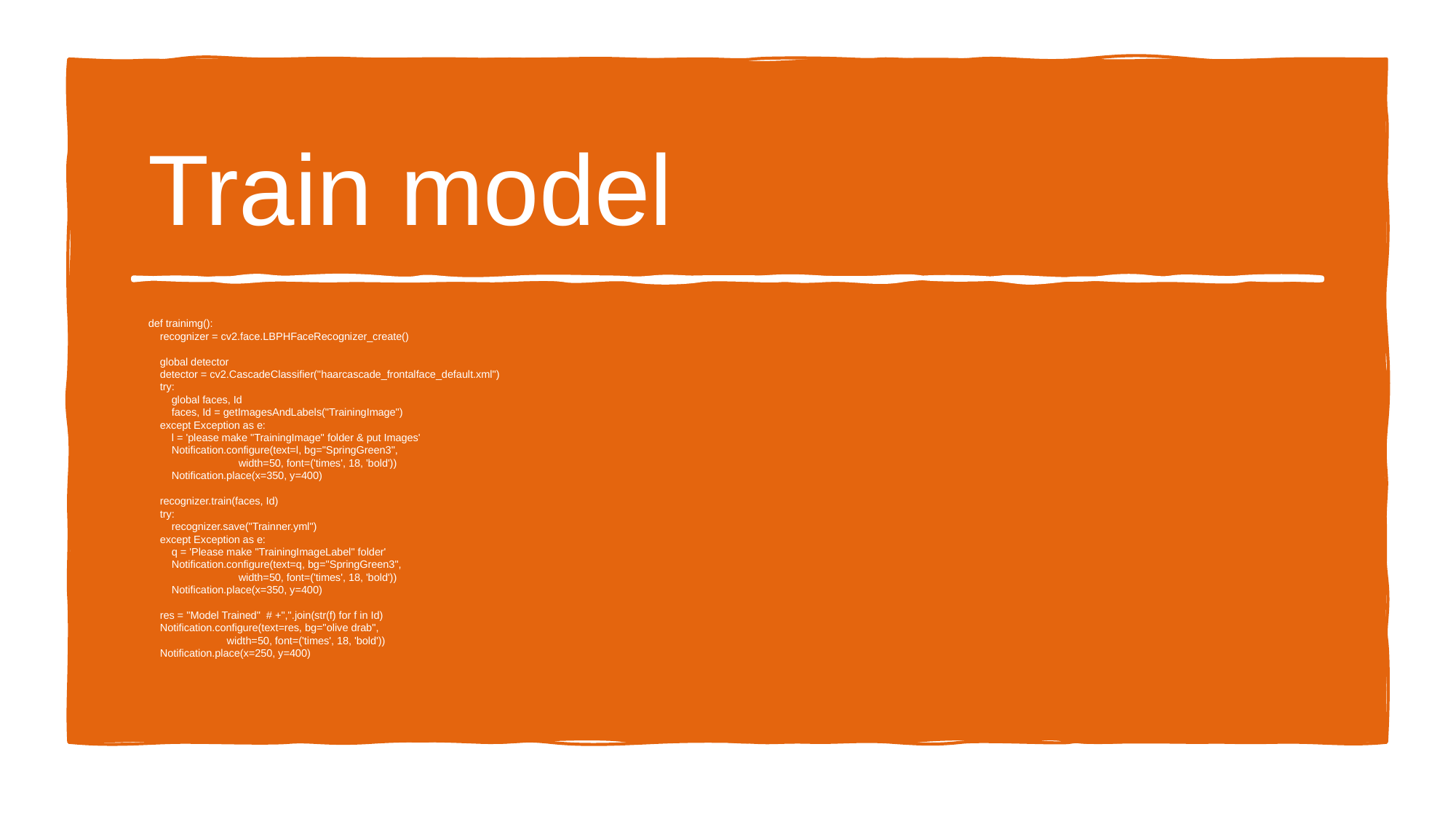

# Train model

def trainimg():
    recognizer = cv2.face.LBPHFaceRecognizer_create()
    global detector
    detector = cv2.CascadeClassifier("haarcascade_frontalface_default.xml")
    try:
        global faces, Id
        faces, Id = getImagesAndLabels("TrainingImage")
    except Exception as e:
        l = 'please make "TrainingImage" folder & put Images'
        Notification.configure(text=l, bg="SpringGreen3",
                               width=50, font=('times', 18, 'bold'))
        Notification.place(x=350, y=400)
    recognizer.train(faces, Id)
    try:
        recognizer.save("Trainner.yml")
    except Exception as e:
        q = 'Please make "TrainingImageLabel" folder'
        Notification.configure(text=q, bg="SpringGreen3",
                               width=50, font=('times', 18, 'bold'))
        Notification.place(x=350, y=400)
    res = "Model Trained"  # +",".join(str(f) for f in Id)
    Notification.configure(text=res, bg="olive drab",
                           width=50, font=('times', 18, 'bold'))
    Notification.place(x=250, y=400)